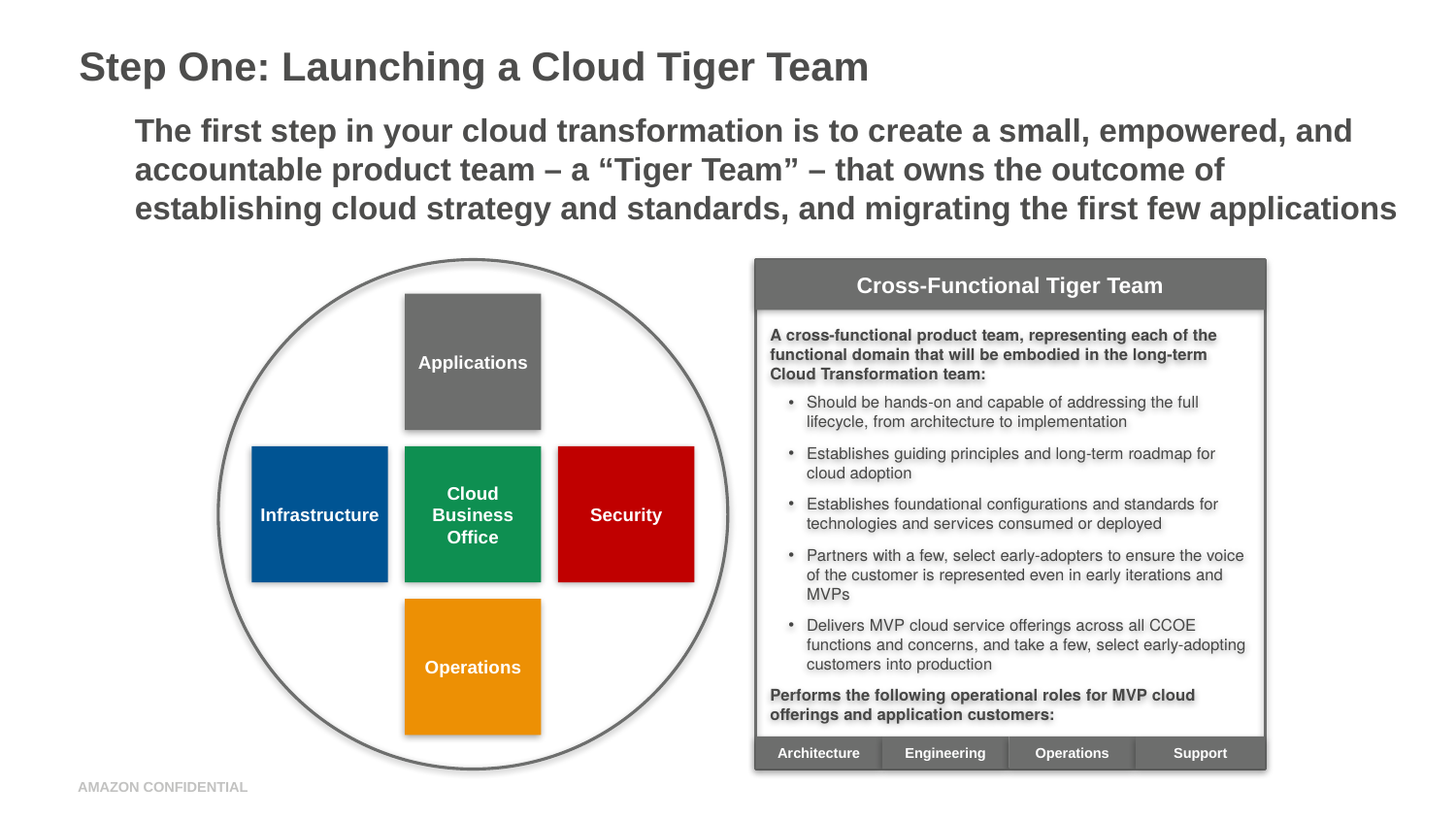

# Step One: Launching a Cloud Tiger Team
The first step in your cloud transformation is to create a small, empowered, and accountable product team – a “Tiger Team” – that owns the outcome of establishing cloud strategy and standards, and migrating the first few applications

Applications
Infrastructure
Cloud Business Office
Security
Operations
Cross-Functional Tiger Team

A cross-functional product team, representing each of the functional domain that will be embodied in the long-term Cloud Transformation team:
Should be hands-on and capable of addressing the full lifecycle, from architecture to implementation
Establishes guiding principles and long-term roadmap for cloud adoption
Establishes foundational configurations and standards for technologies and services consumed or deployed
Partners with a few, select early-adopters to ensure the voice of the customer is represented even in early iterations and MVPs
Delivers MVP cloud service offerings across all CCOE functions and concerns, and take a few, select early-adopting customers into production
Performs the following operational roles for MVP cloud offerings and application customers:
Support
Operations
Engineering
Architecture